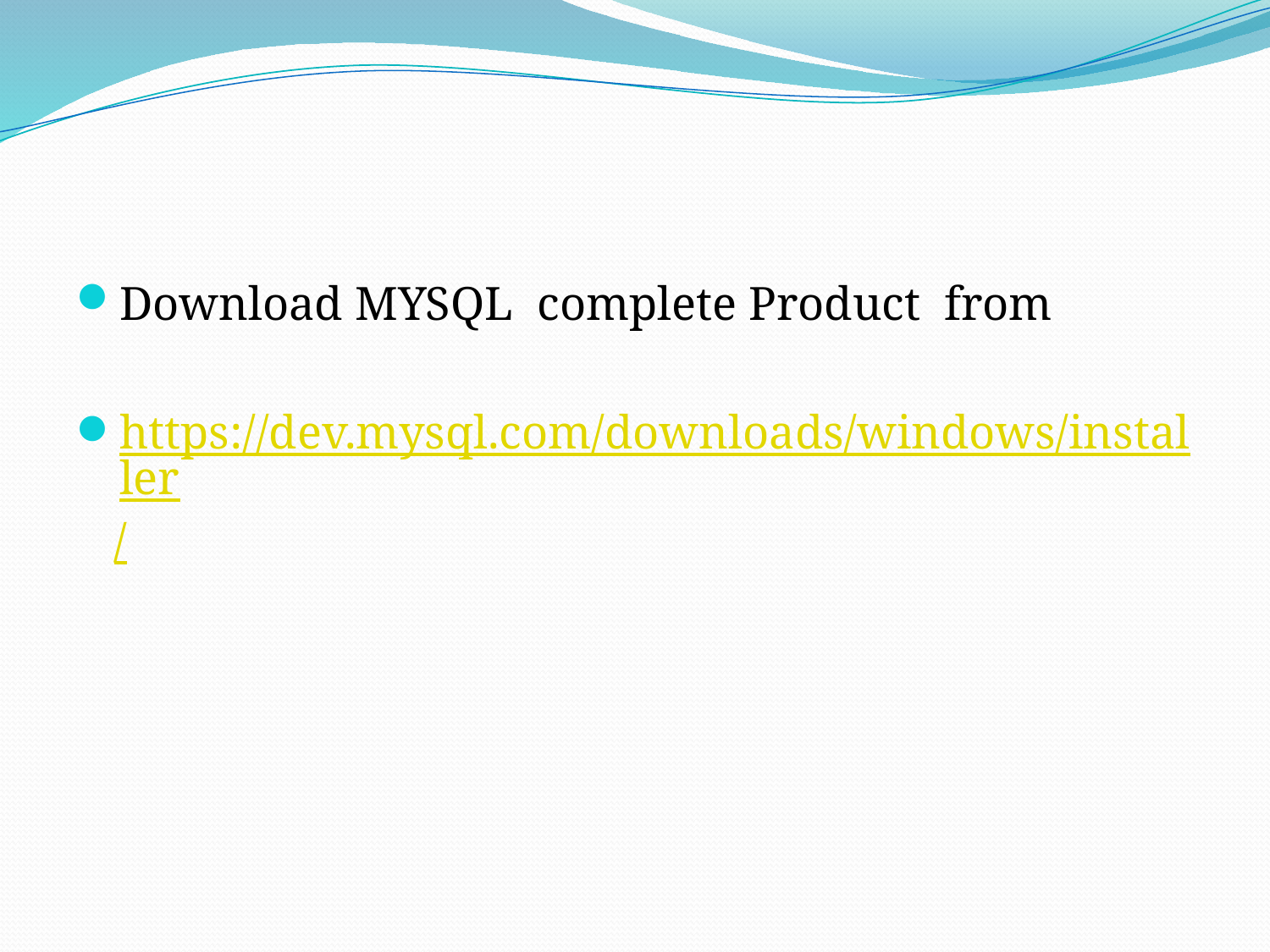

#
Download MYSQL  complete Product  from

https://dev.mysql.com/downloads/windows/installer/